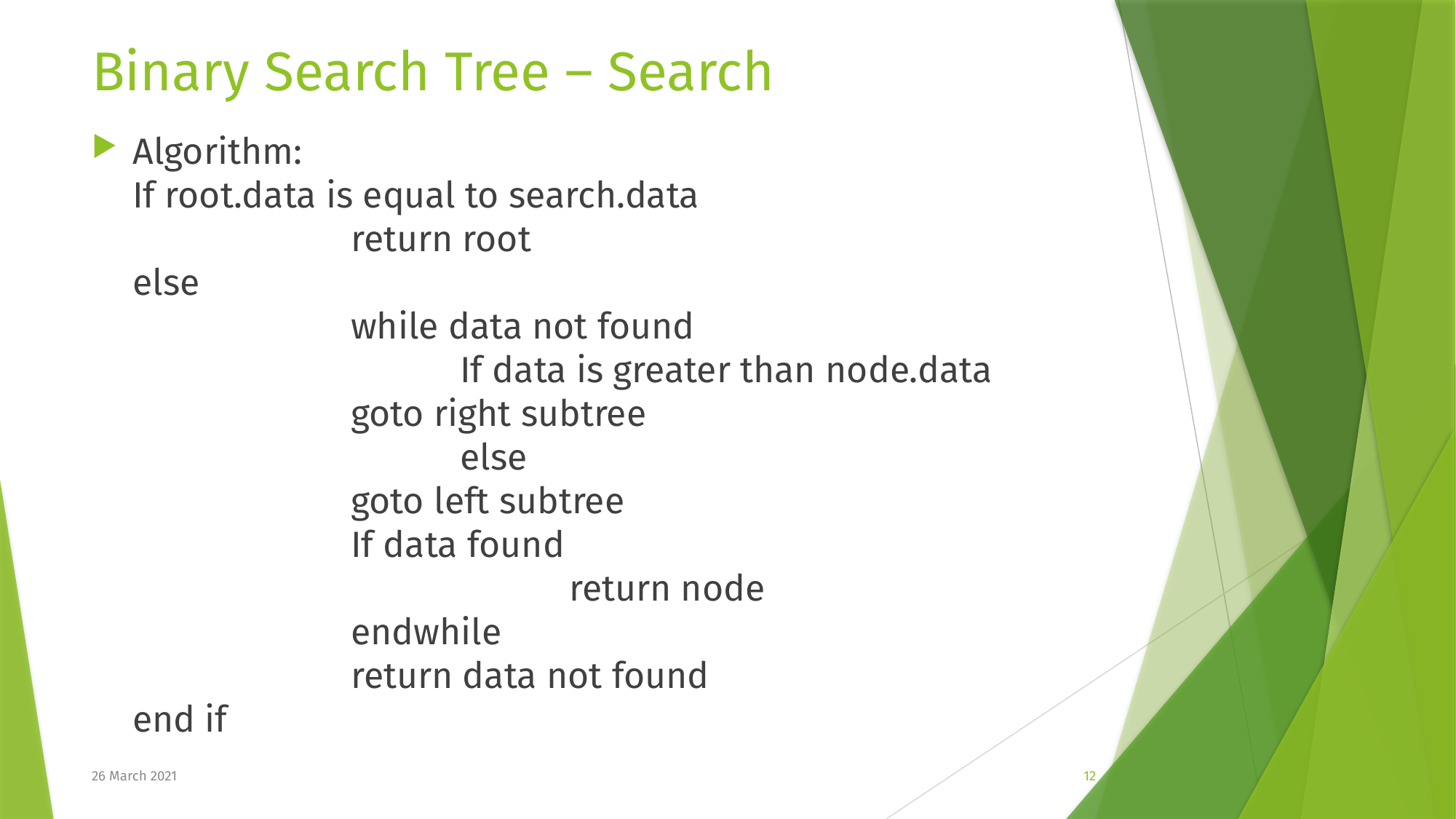

# Binary Search Tree – Search
Algorithm:
If root.data is equal to search.data
		return root
else
		while data not found
			If data is greater than node.data
         		goto right subtree
			else
         		goto left subtree
      		If data found
				return node
		endwhile
		return data not found
end if
26 March 2021
12